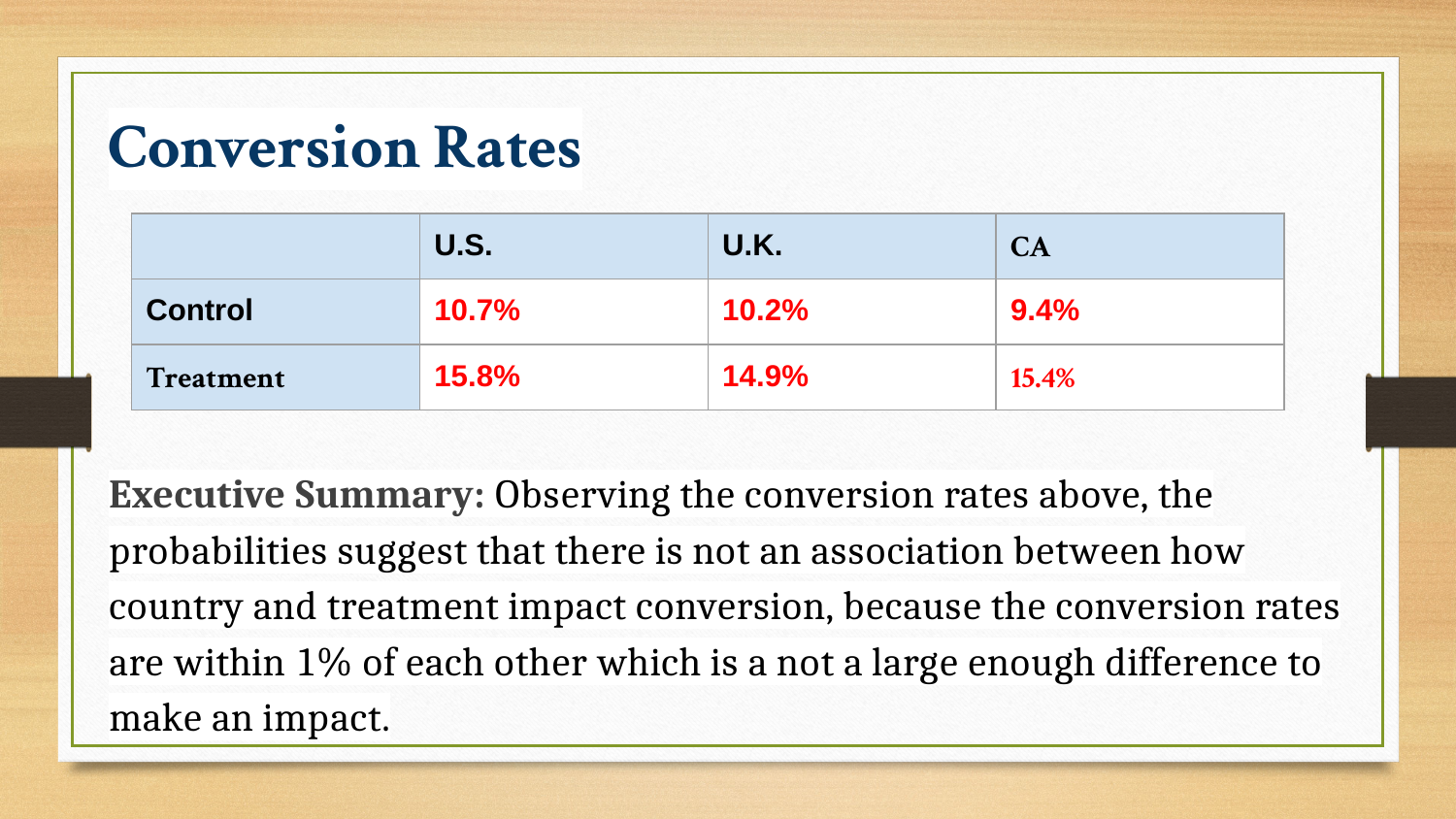

Conversion Rates
|  | U.S. | U.K. | CA |
| --- | --- | --- | --- |
| Control | 10.7% | 10.2% | 9.4% |
| Treatment | 15.8% | 14.9% | 15.4% |
Executive Summary: Observing the conversion rates above, the probabilities suggest that there is not an association between how country and treatment impact conversion, because the conversion rates are within 1% of each other which is a not a large enough difference to make an impact.